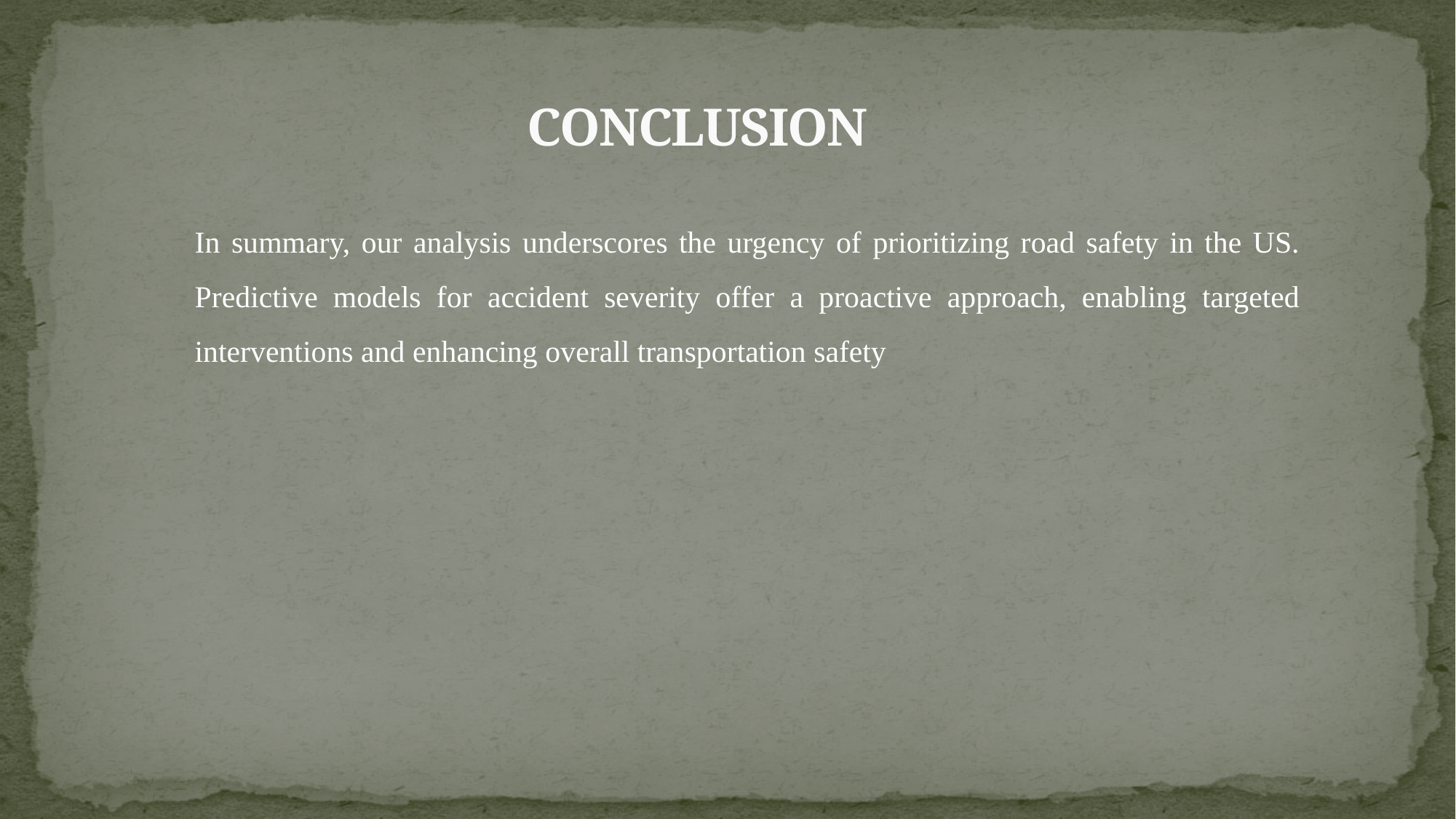

# CONCLUSION
In summary, our analysis underscores the urgency of prioritizing road safety in the US. Predictive models for accident severity offer a proactive approach, enabling targeted interventions and enhancing overall transportation safety